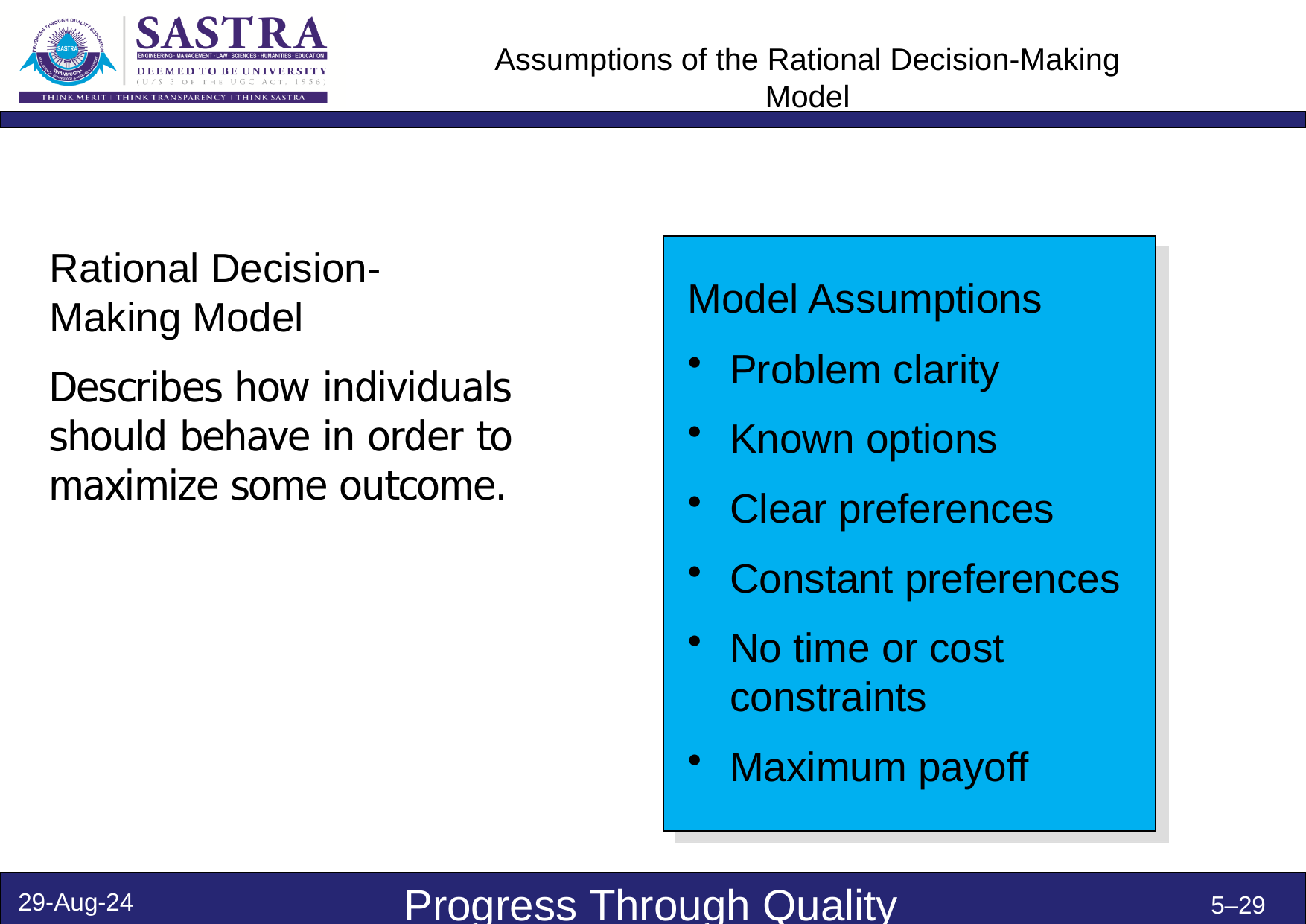

5–29
# Assumptions of the Rational Decision-Making Model
Rational Decision-
Making Model
Describes how individuals should behave in order to maximize some outcome.
Model Assumptions
Problem clarity
Known options
Clear preferences
Constant preferences
No time or cost constraints
Maximum payoff
29-Aug-24